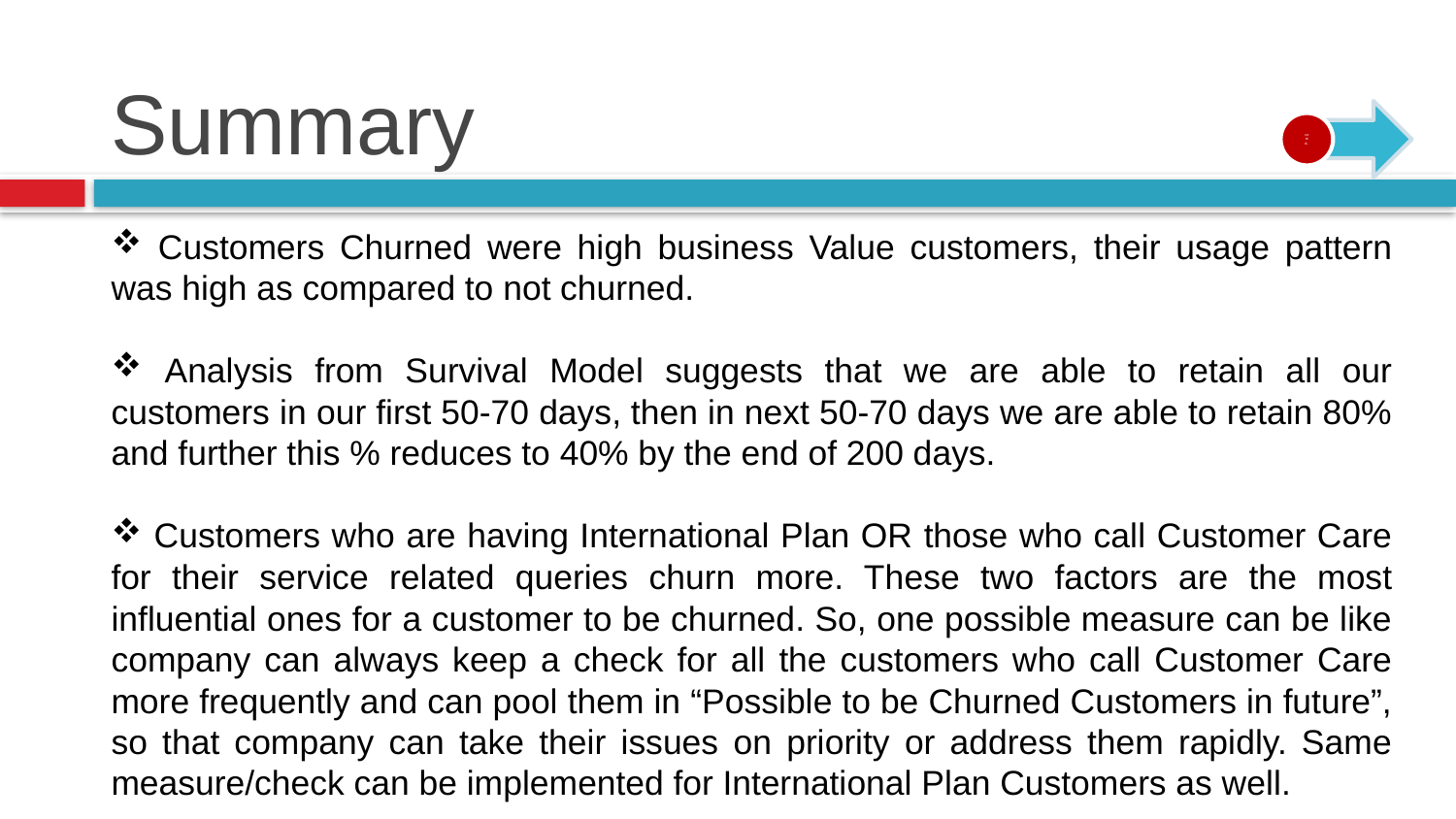

# Summary
contd..
 Customers Churned were high business Value customers, their usage pattern was high as compared to not churned.

 Analysis from Survival Model suggests that we are able to retain all our customers in our first 50-70 days, then in next 50-70 days we are able to retain 80% and further this % reduces to 40% by the end of 200 days.

 Customers who are having International Plan OR those who call Customer Care for their service related queries churn more. These two factors are the most influential ones for a customer to be churned. So, one possible measure can be like company can always keep a check for all the customers who call Customer Care more frequently and can pool them in “Possible to be Churned Customers in future”, so that company can take their issues on priority or address them rapidly. Same measure/check can be implemented for International Plan Customers as well.

,